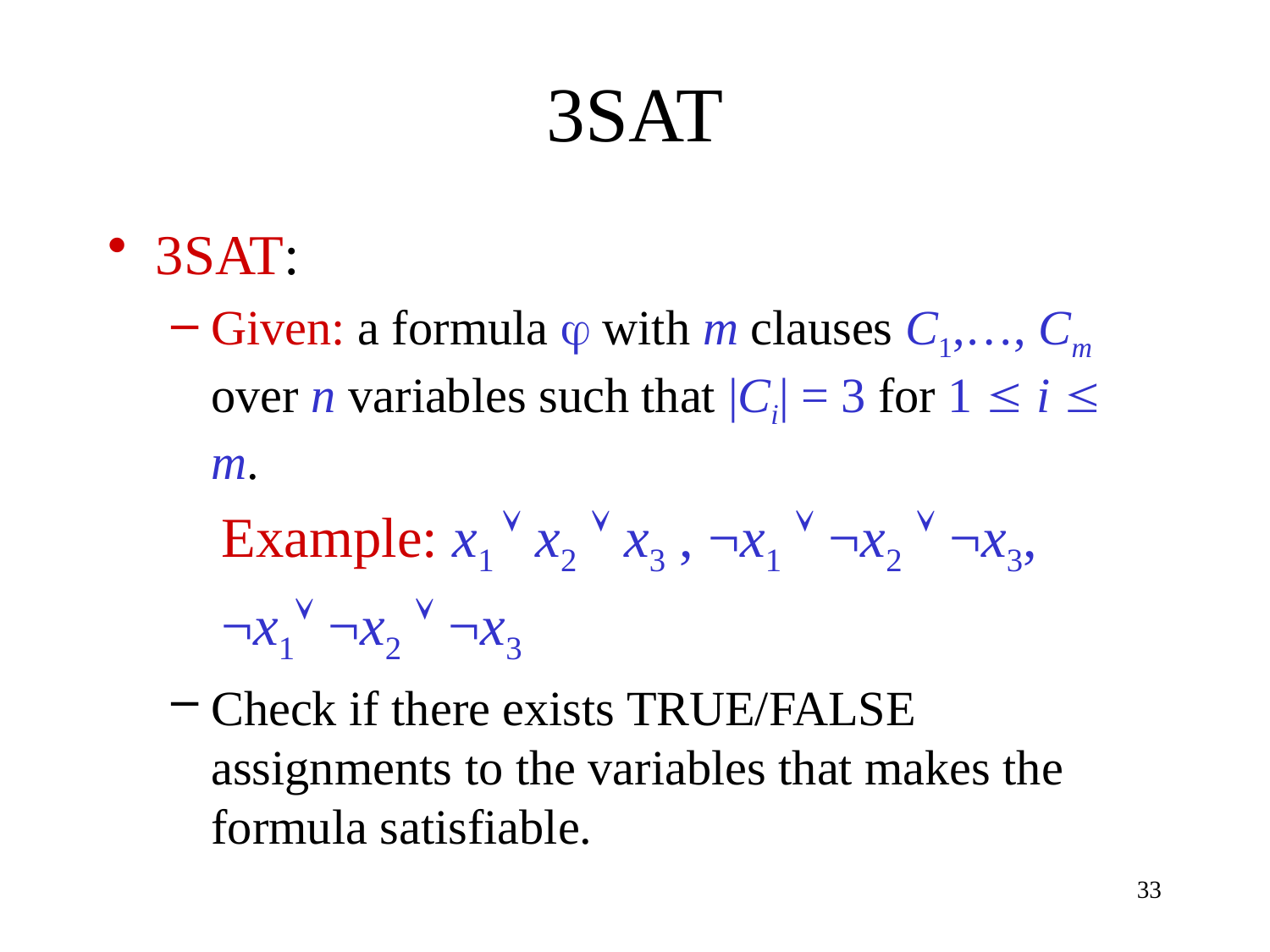

# 3SAT
3SAT:
Given: a formula ϕ with m clauses C1,…, Cm over n variables such that |Ci| = 3 for 1 ≤ i ≤ m.
        Example: x1 ∨ x2 ∨ x3 , ¬x1 ∨ ¬x2 ∨ ¬x3,
        ¬x1∨ ¬x2 ∨ ¬x3
Check if there exists TRUE/FALSE assignments to the variables that makes the formula satisfiable.
33